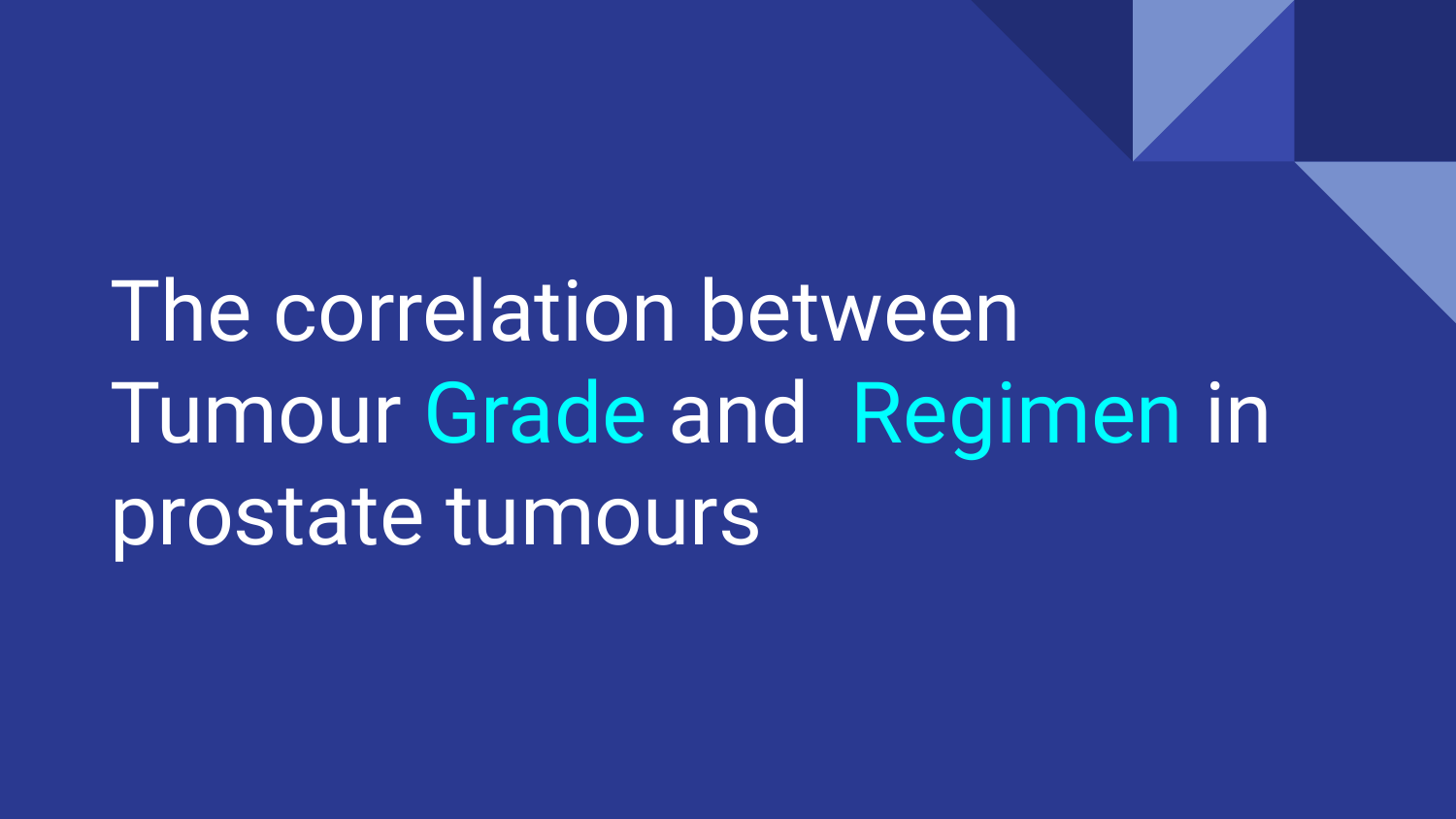

# The correlation between
Tumour Grade and  Regimen in prostate tumours